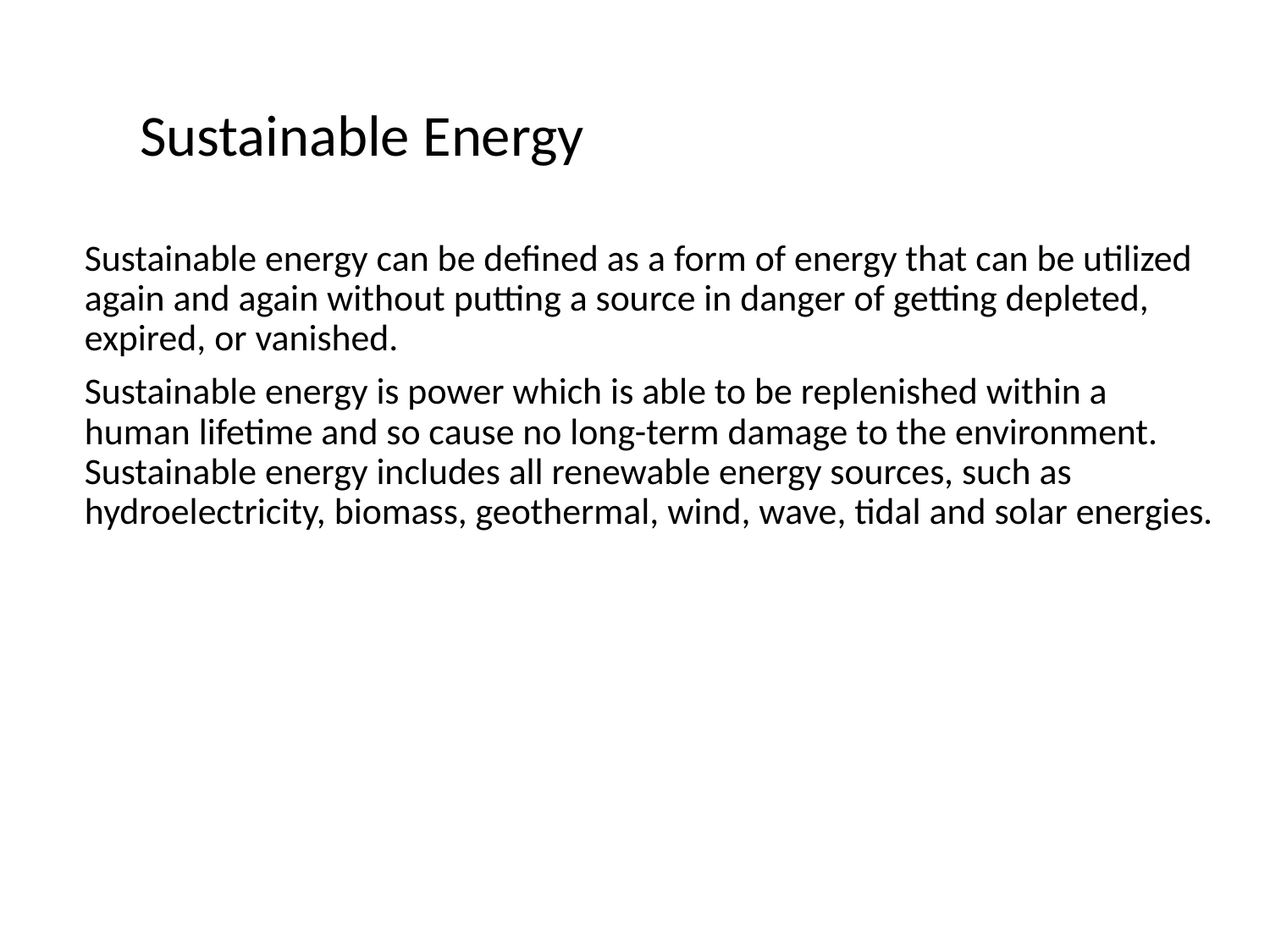

# Sustainable Energy
Sustainable energy can be defined as a form of energy that can be utilized again and again without putting a source in danger of getting depleted, expired, or vanished.
Sustainable energy is power which is able to be replenished within a human lifetime and so cause no long-term damage to the environment. Sustainable energy includes all renewable energy sources, such as hydroelectricity, biomass, geothermal, wind, wave, tidal and solar energies.